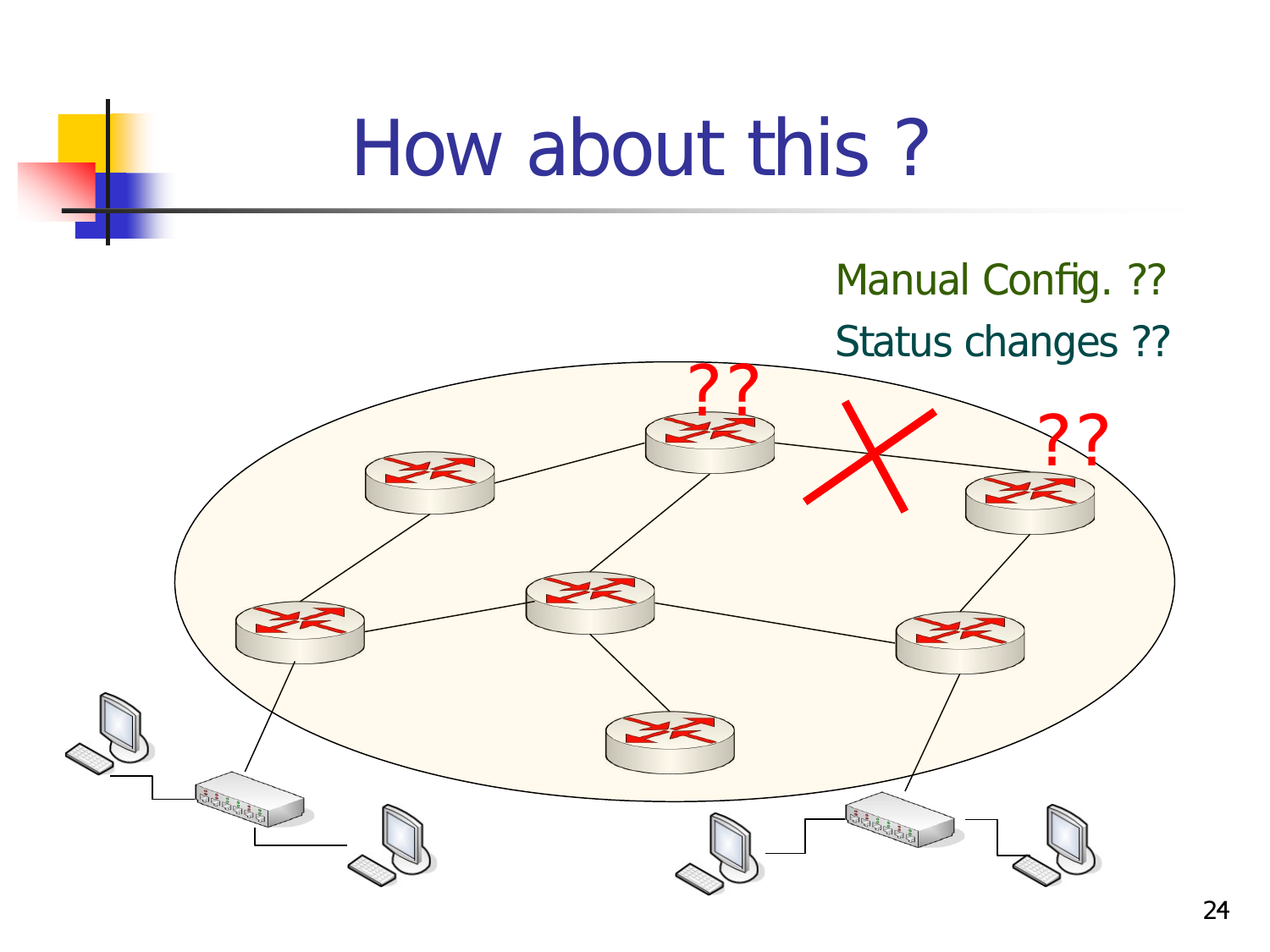

# How about this ?
Manual Config. ??
Status changes ??
??

??

24